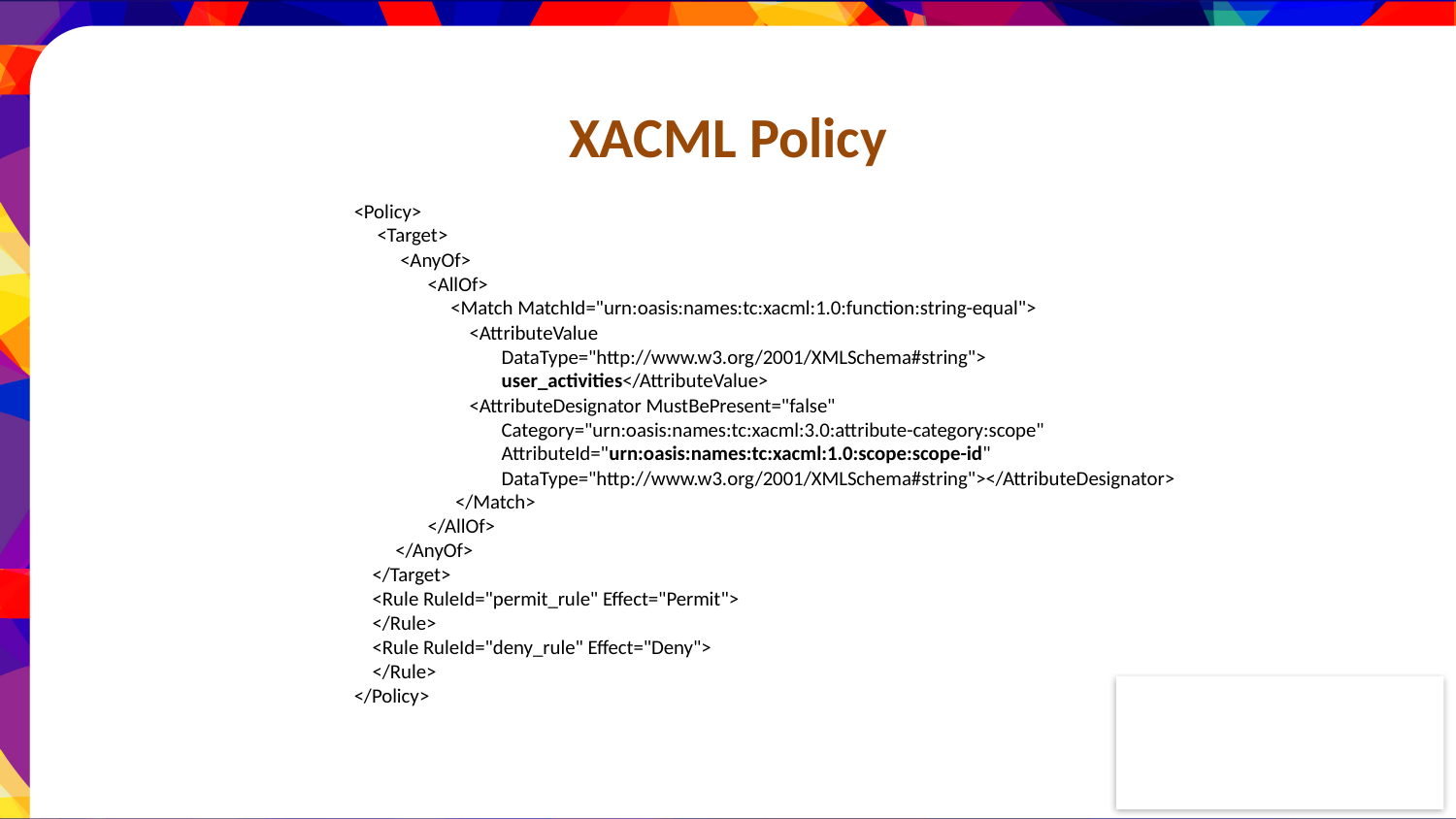

XACML Policy
<Policy>
     <Target>
          <AnyOf>
                <AllOf>
                     <Match MatchId="urn:oasis:names:tc:xacml:1.0:function:string-equal">
                         <AttributeValue
                                DataType="http://www.w3.org/2001/XMLSchema#string">
                                user_activities</AttributeValue>
                         <AttributeDesignator MustBePresent="false"
                                Category="urn:oasis:names:tc:xacml:3.0:attribute-category:scope"
                                AttributeId="urn:oasis:names:tc:xacml:1.0:scope:scope-id"
                                DataType="http://www.w3.org/2001/XMLSchema#string"></AttributeDesignator>
                      </Match>
                </AllOf>
         </AnyOf>
    </Target>
    <Rule RuleId="permit_rule" Effect="Permit">
    </Rule>
    <Rule RuleId="deny_rule" Effect="Deny">
    </Rule>
</Policy>